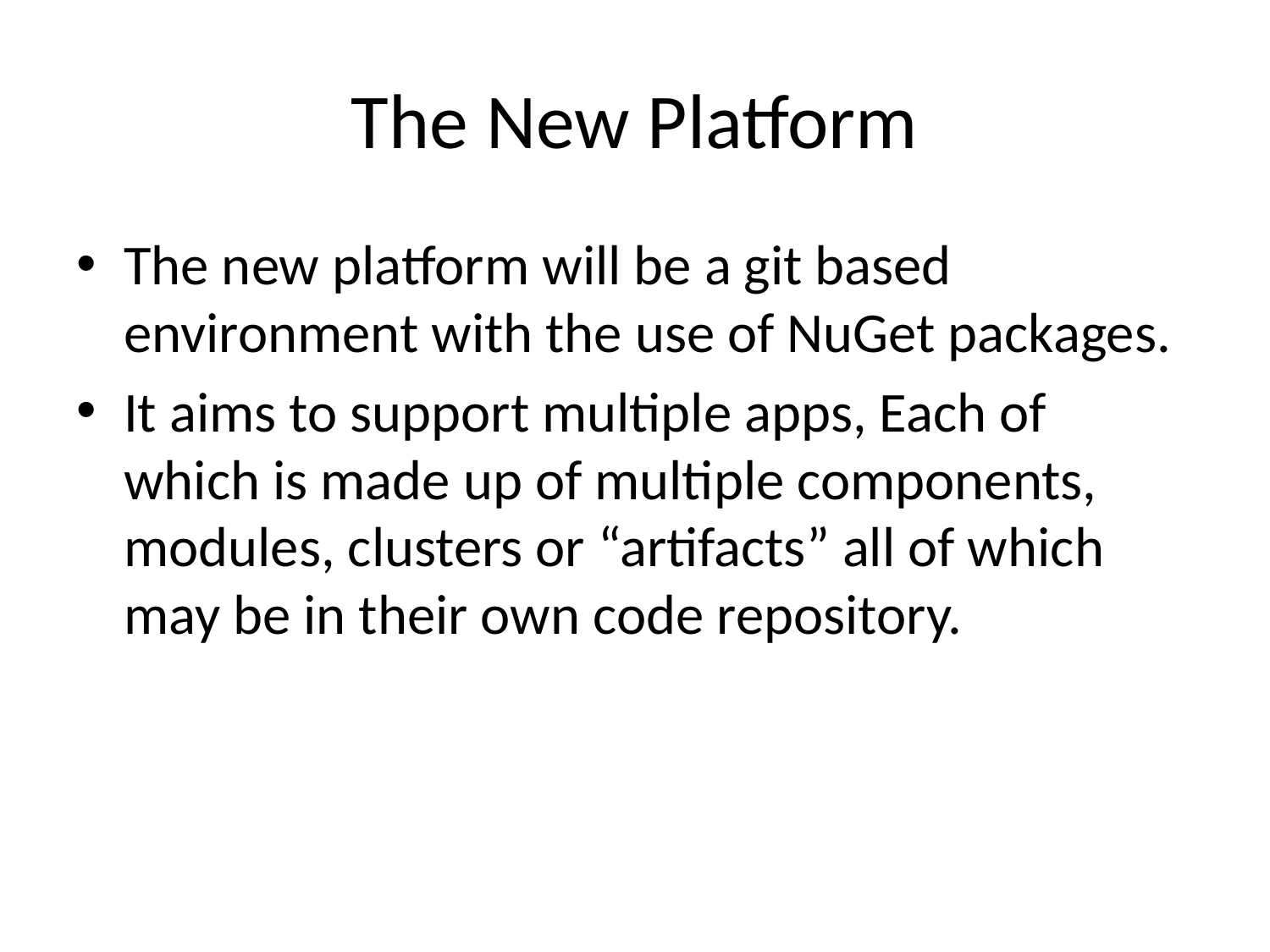

# The New Platform
The new platform will be a git based environment with the use of NuGet packages.
It aims to support multiple apps, Each of which is made up of multiple components, modules, clusters or “artifacts” all of which may be in their own code repository.